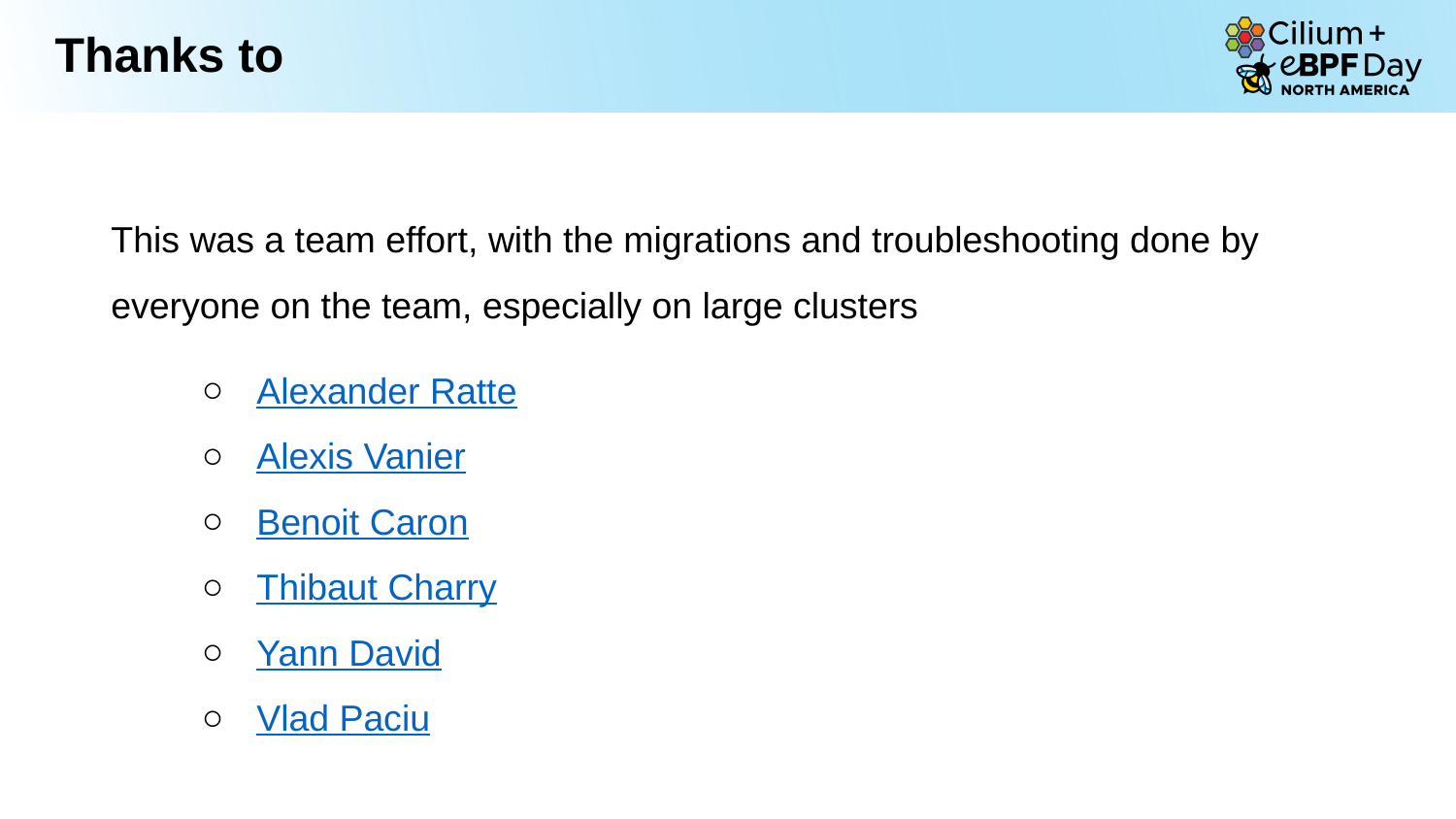

Thanks to
This was a team effort, with the migrations and troubleshooting done by everyone on the team, especially on large clusters
Alexander Ratte
Alexis Vanier
Benoit Caron
Thibaut Charry
Yann David
Vlad Paciu